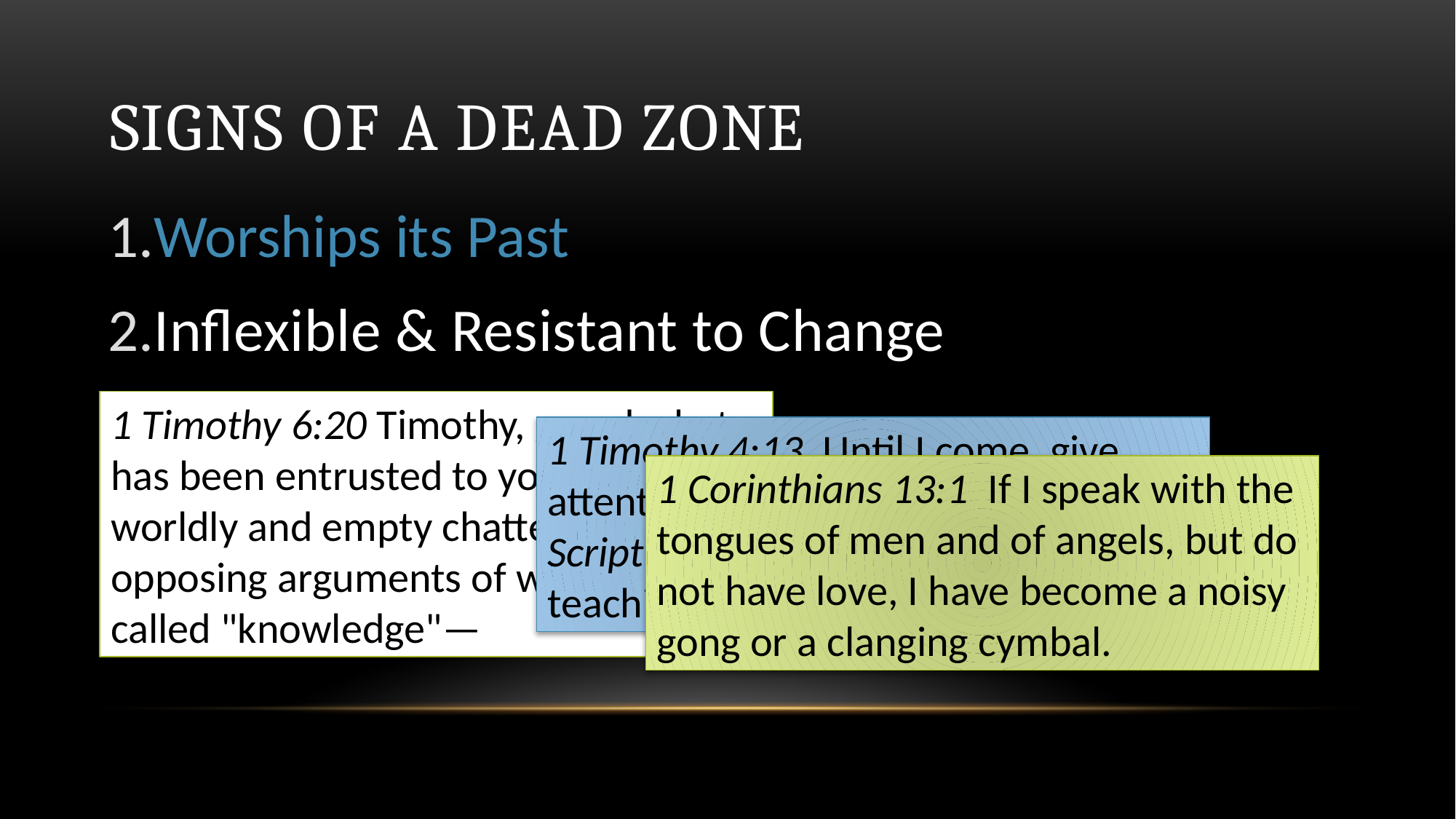

# Signs of a Dead Zone
Worships its Past
Inflexible & Resistant to Change
1 Timothy 6:20 Timothy, guard what has been entrusted to you, avoiding worldly and empty chatter and the opposing arguments of what is falsely called "knowledge"—
1 Timothy 4:13  Until I come, give attention to the public reading of Scripture, to exhortation and teaching.
1 Corinthians 13:1  If I speak with the tongues of men and of angels, but do not have love, I have become a noisy gong or a clanging cymbal.